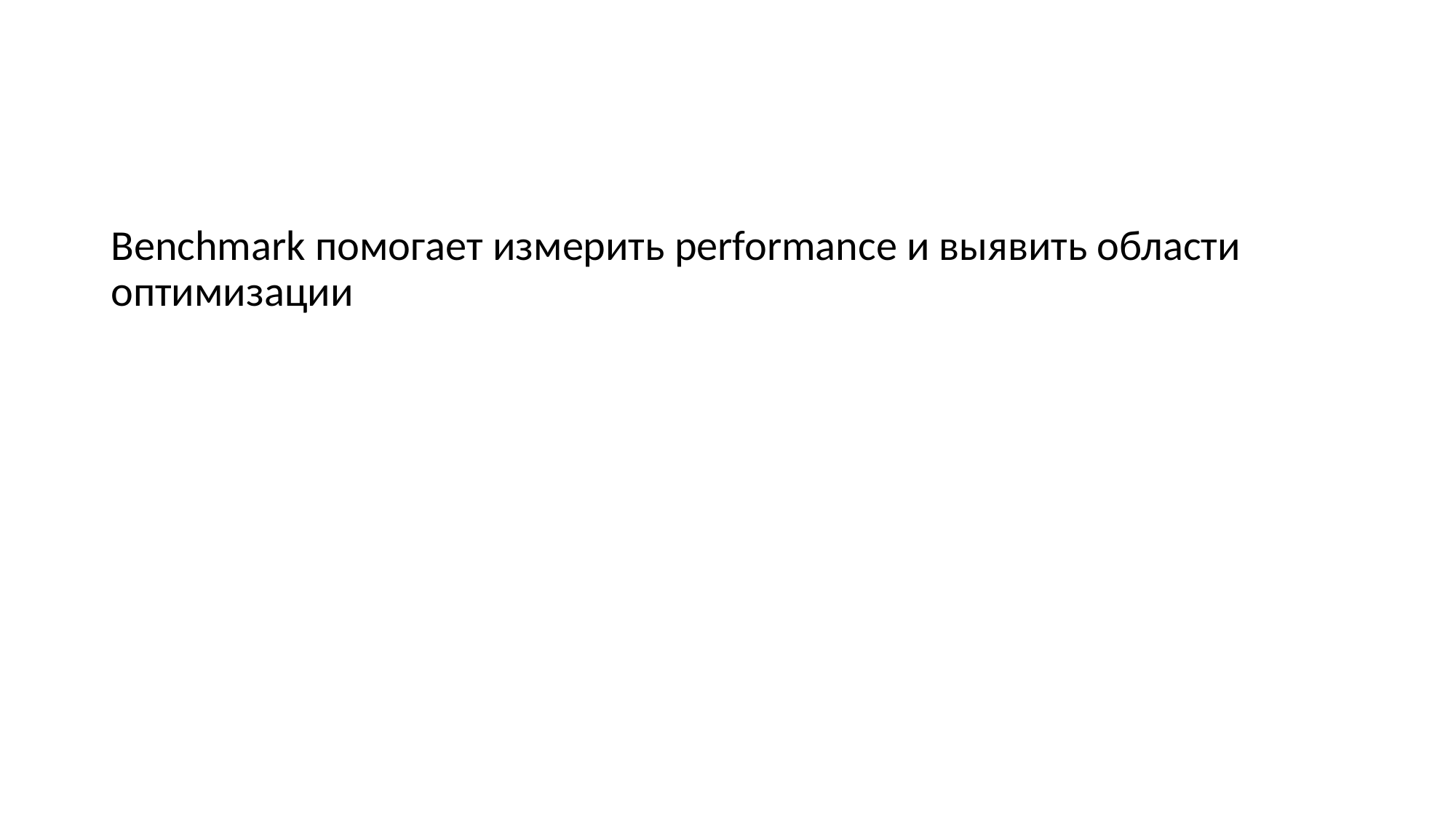

Benchmark помогает измерить performance и выявить области оптимизации